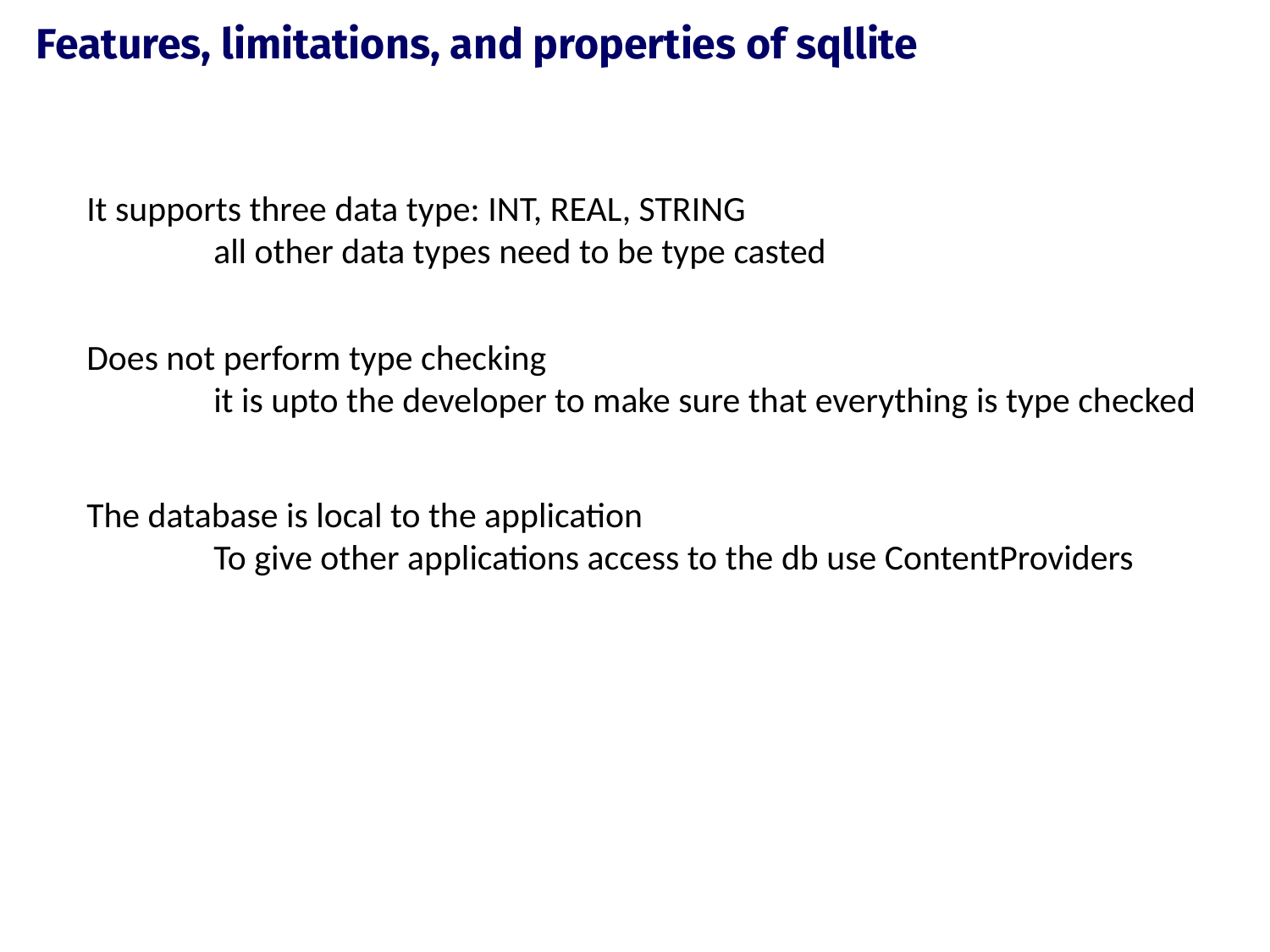

# Features, limitations, and properties of sqllite
It supports three data type: INT, REAL, STRING
	all other data types need to be type casted
Does not perform type checking
	it is upto the developer to make sure that everything is type checked
The database is local to the application
	To give other applications access to the db use ContentProviders